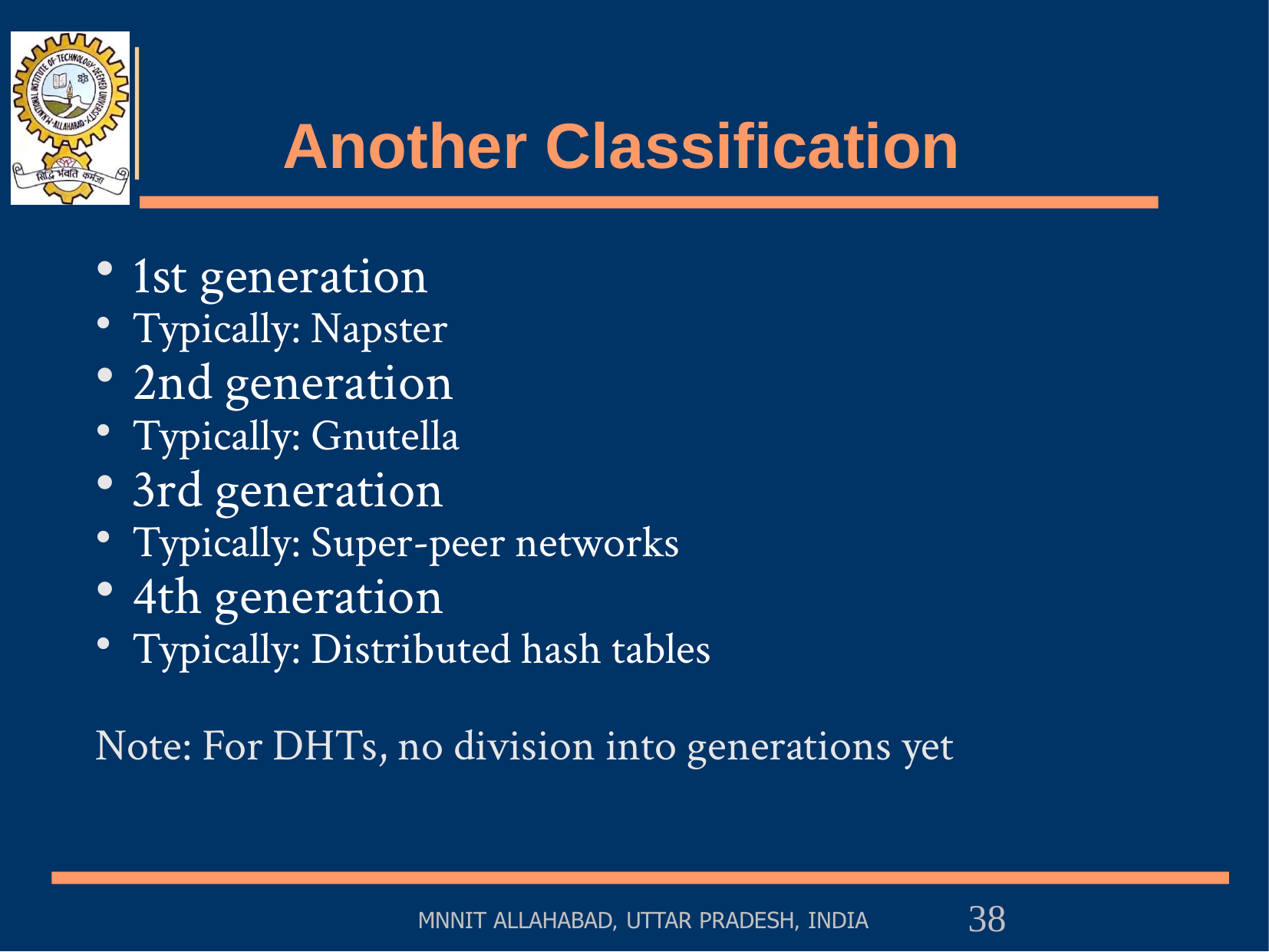

# Another Classification
1st generation
Typically: Napster
2nd generation
Typically: Gnutella
3rd generation
Typically: Super-peer networks
4th generation
Typically: Distributed hash tables

Note: For DHTs, no division into generations yet